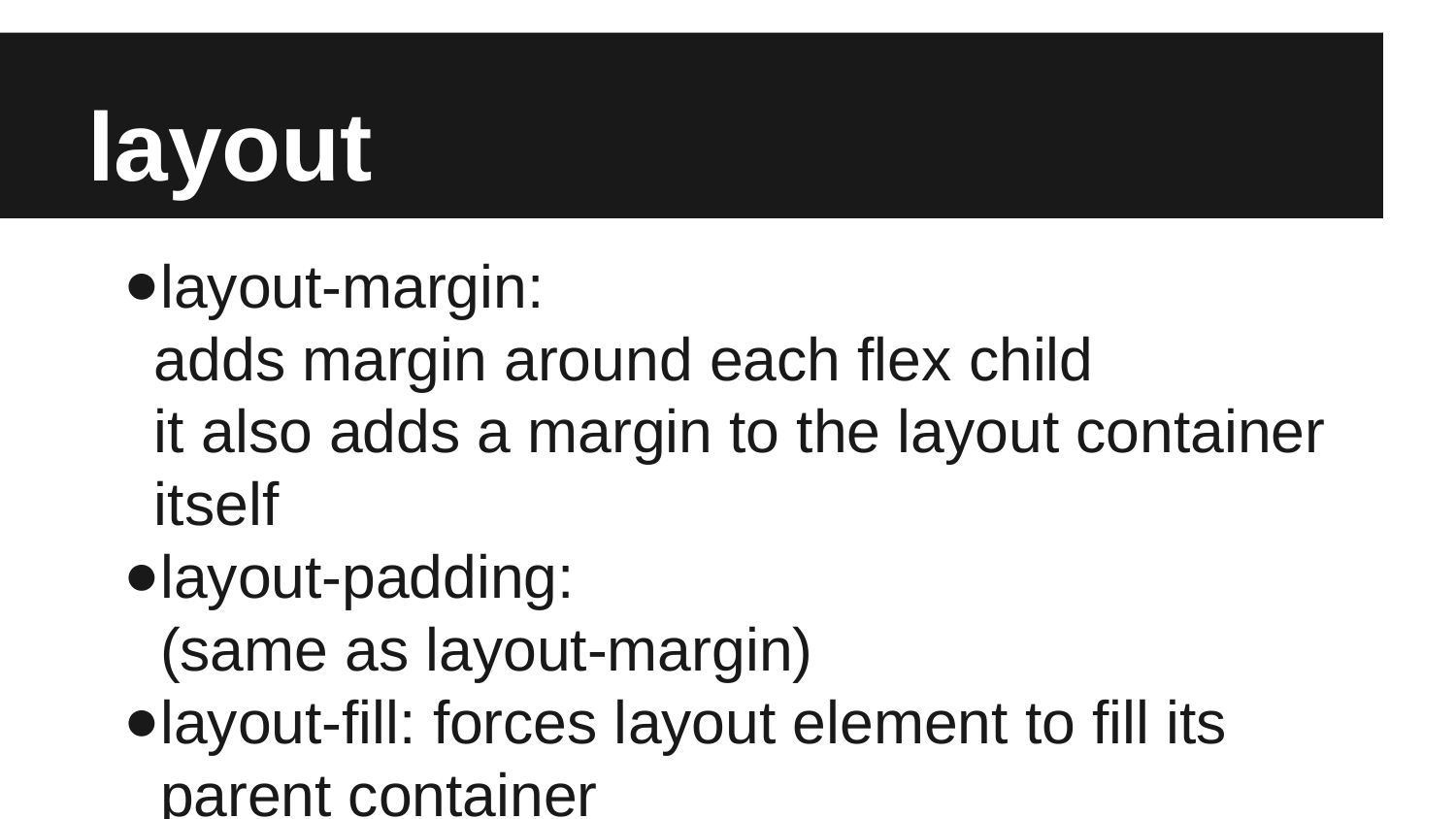

# layout
layout-margin:
    adds margin around each flex child
    it also adds a margin to the layout container
    itself
layout-padding:
(same as layout-margin)
layout-fill: forces layout element to fill its parent container